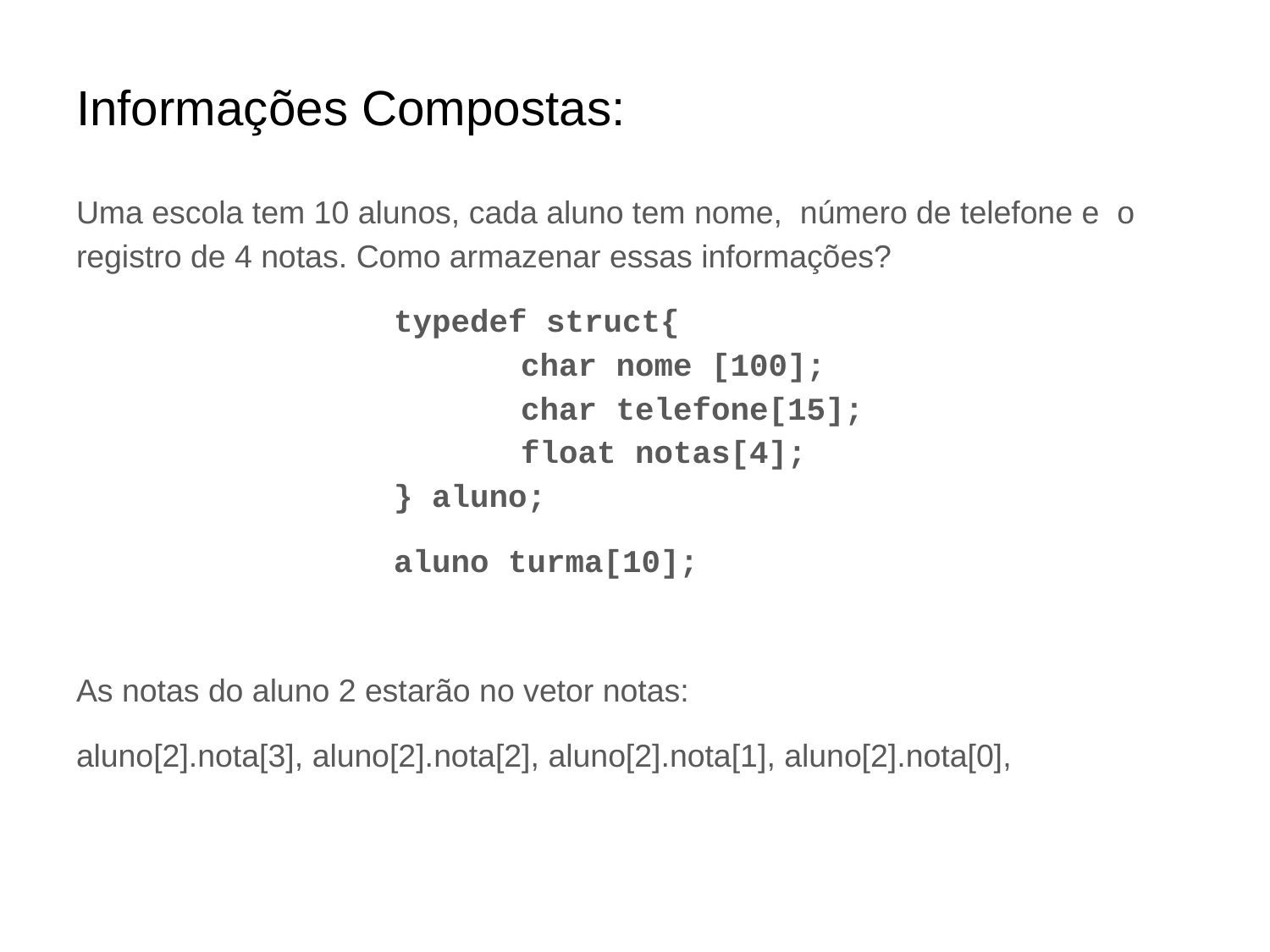

# Informações Compostas:
Uma escola tem 10 alunos, cada aluno tem nome,  número de telefone e  o registro de 4 notas. Como armazenar essas informações?
typedef struct{
	char nome [100];
	char telefone[15];
	float notas[4];
} aluno;
aluno turma[10];

As notas do aluno 2 estarão no vetor notas:
aluno[2].nota[3], aluno[2].nota[2], aluno[2].nota[1], aluno[2].nota[0],